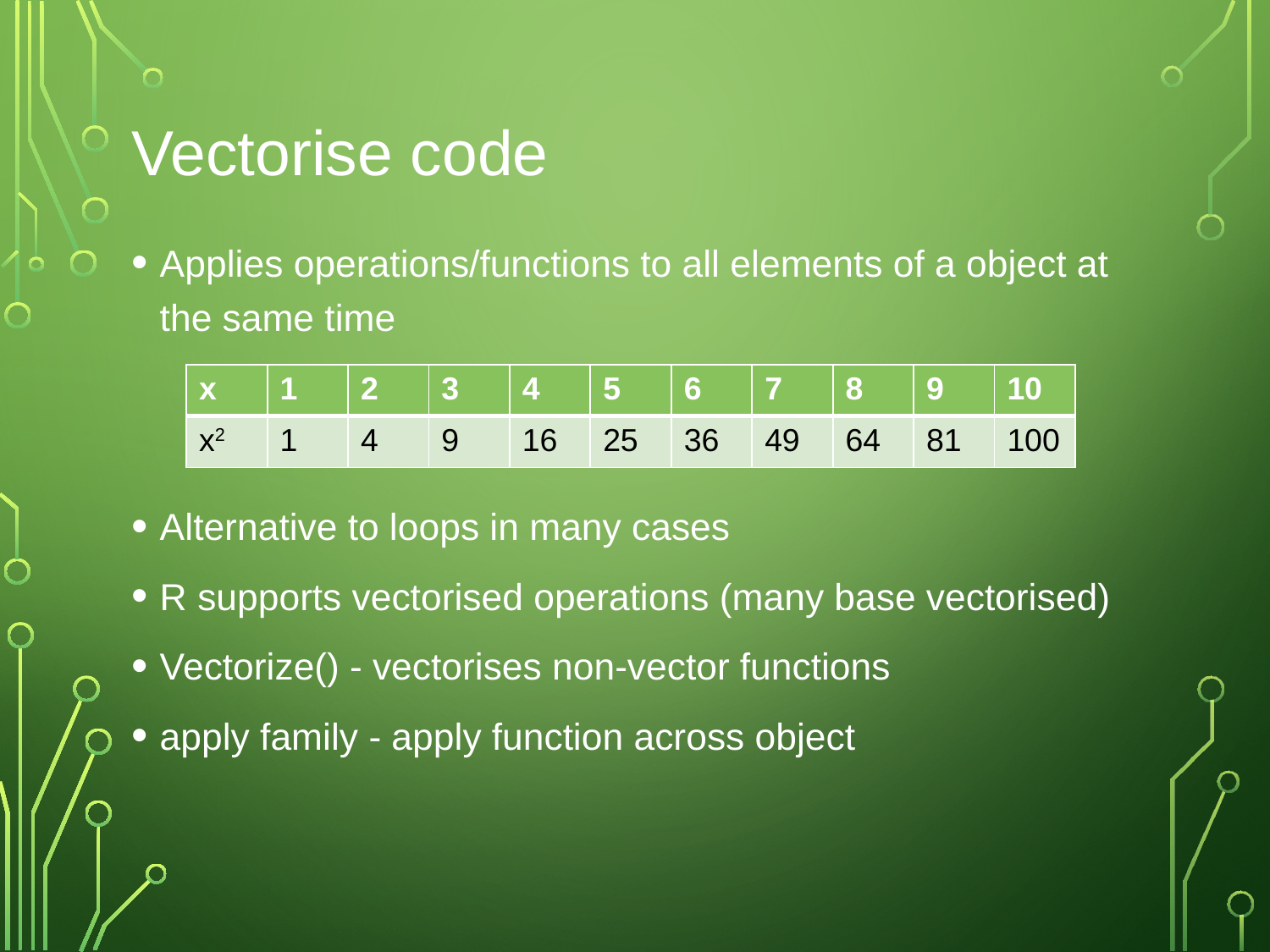

# Vectorise code
Applies operations/functions to all elements of a object at the same time

Alternative to loops in many cases
R supports vectorised operations (many base vectorised)
Vectorize() - vectorises non-vector functions
apply family - apply function across object
| x | 1 | 2 | 3 | 4 | 5 | 6 | 7 | 8 | 9 | 10 |
| --- | --- | --- | --- | --- | --- | --- | --- | --- | --- | --- |
| x2 | 1 | 4 | 9 | 16 | 25 | 36 | 49 | 64 | 81 | 100 |